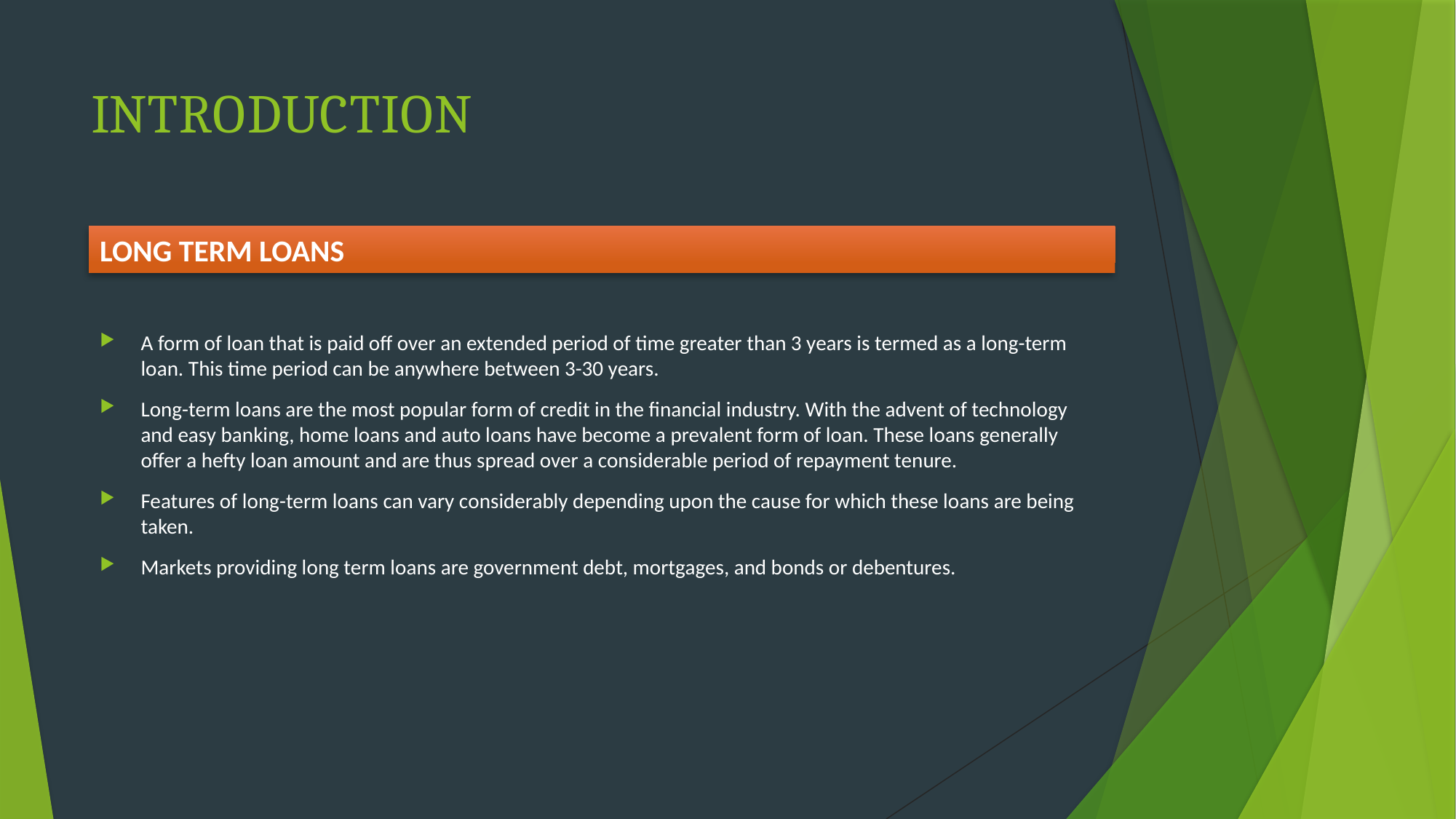

# INTRODUCTION
LONG TERM LOANS
A form of loan that is paid off over an extended period of time greater than 3 years is termed as a long-term loan. This time period can be anywhere between 3-30 years.
Long-term loans are the most popular form of credit in the financial industry. With the advent of technology and easy banking, home loans and auto loans have become a prevalent form of loan. These loans generally offer a hefty loan amount and are thus spread over a considerable period of repayment tenure.
Features of long-term loans can vary considerably depending upon the cause for which these loans are being taken.
Markets providing long term loans are government debt, mortgages, and bonds or debentures.